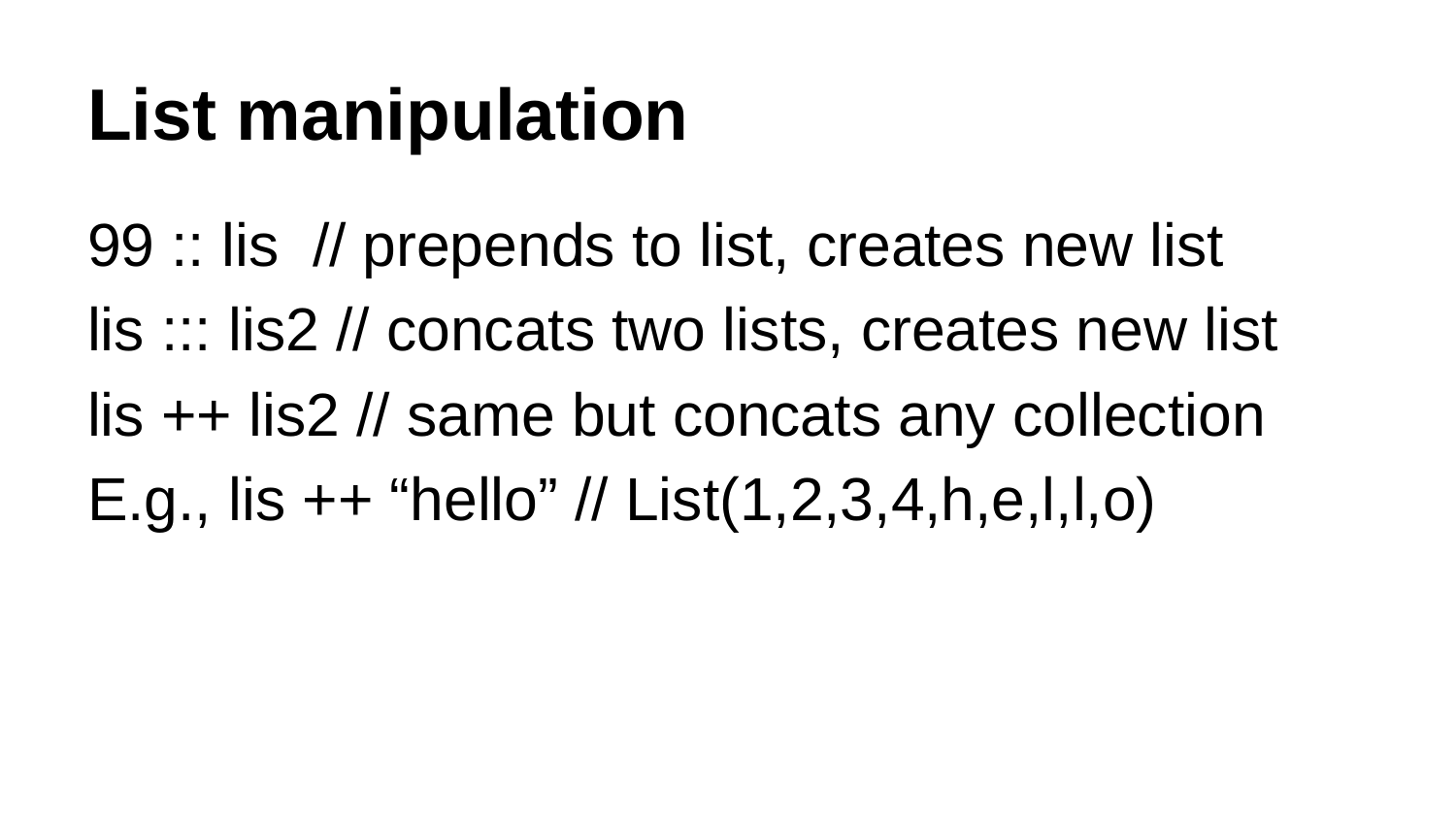

# List manipulation
99 :: lis  // prepends to list, creates new list
lis ::: lis2 // concats two lists, creates new list
lis ++ lis2 // same but concats any collection
E.g., lis ++ “hello” // List(1,2,3,4,h,e,l,l,o)